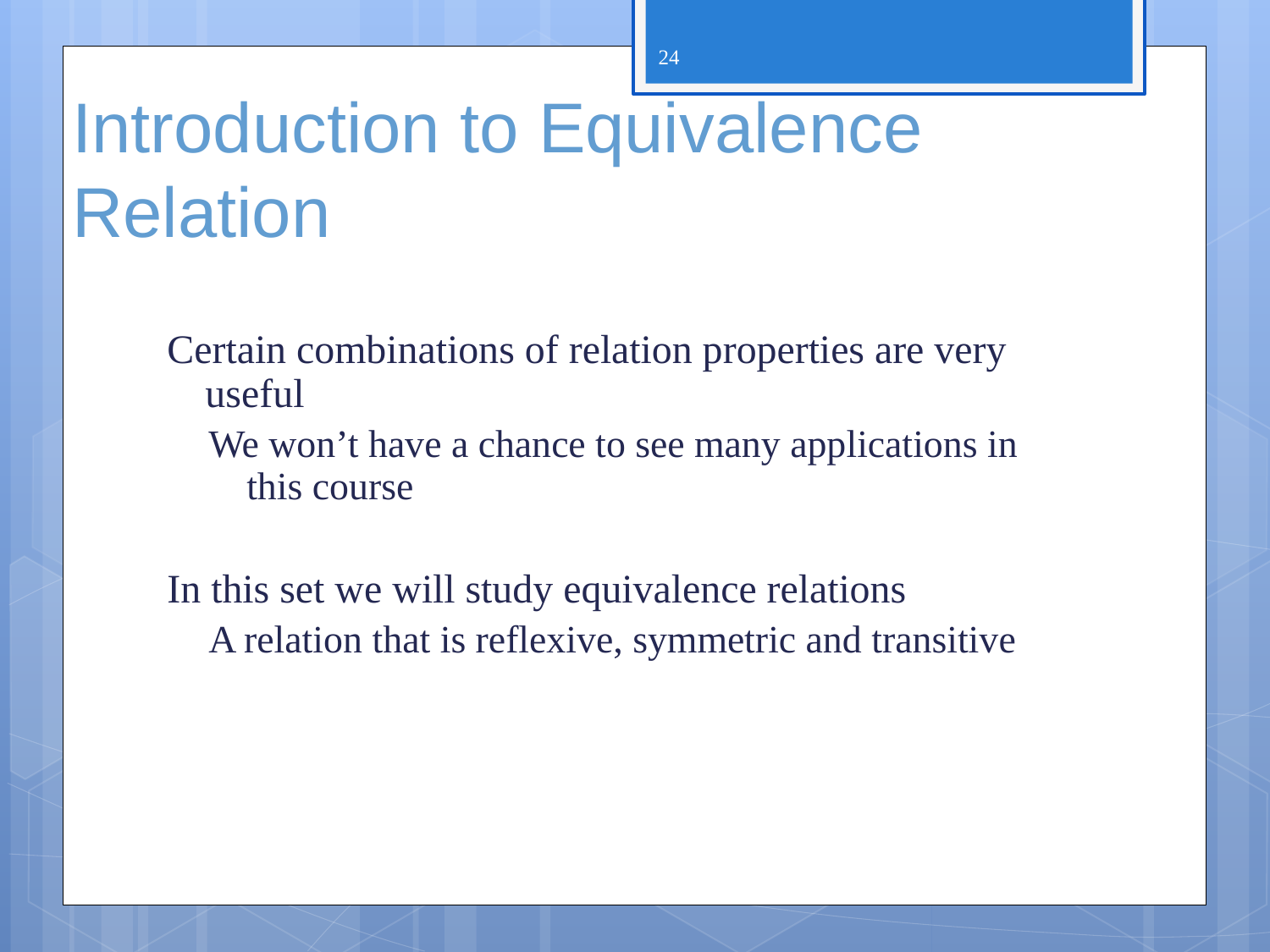

24
# Introduction to Equivalence Relation
Certain combinations of relation properties are very useful
We won’t have a chance to see many applications in this course

In this set we will study equivalence relations
A relation that is reflexive, symmetric and transitive